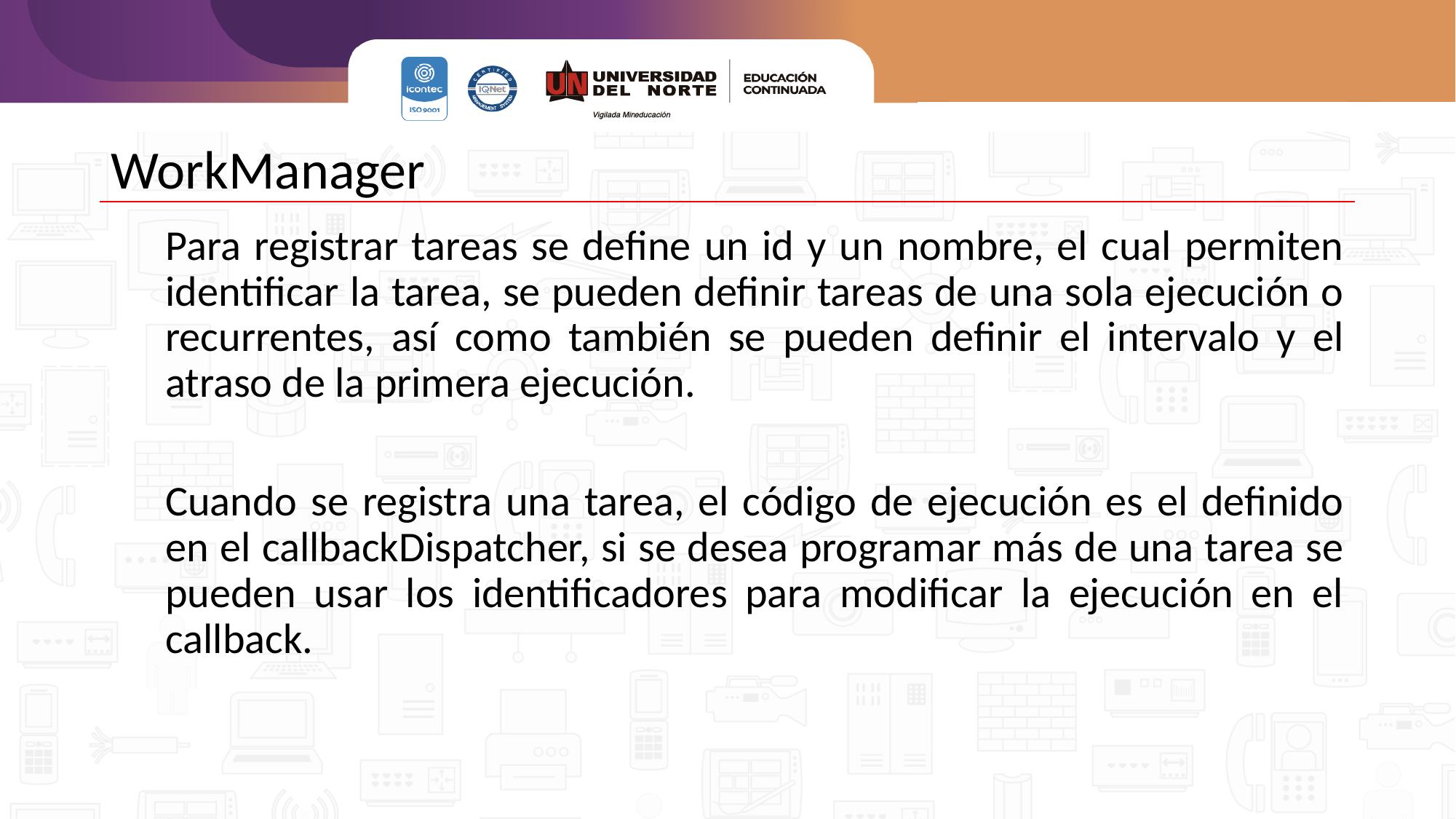

# WorkManager
Para registrar tareas se define un id y un nombre, el cual permiten identificar la tarea, se pueden definir tareas de una sola ejecución o recurrentes, así como también se pueden definir el intervalo y el atraso de la primera ejecución.

Cuando se registra una tarea, el código de ejecución es el definido en el callbackDispatcher, si se desea programar más de una tarea se pueden usar los identificadores para modificar la ejecución en el callback.